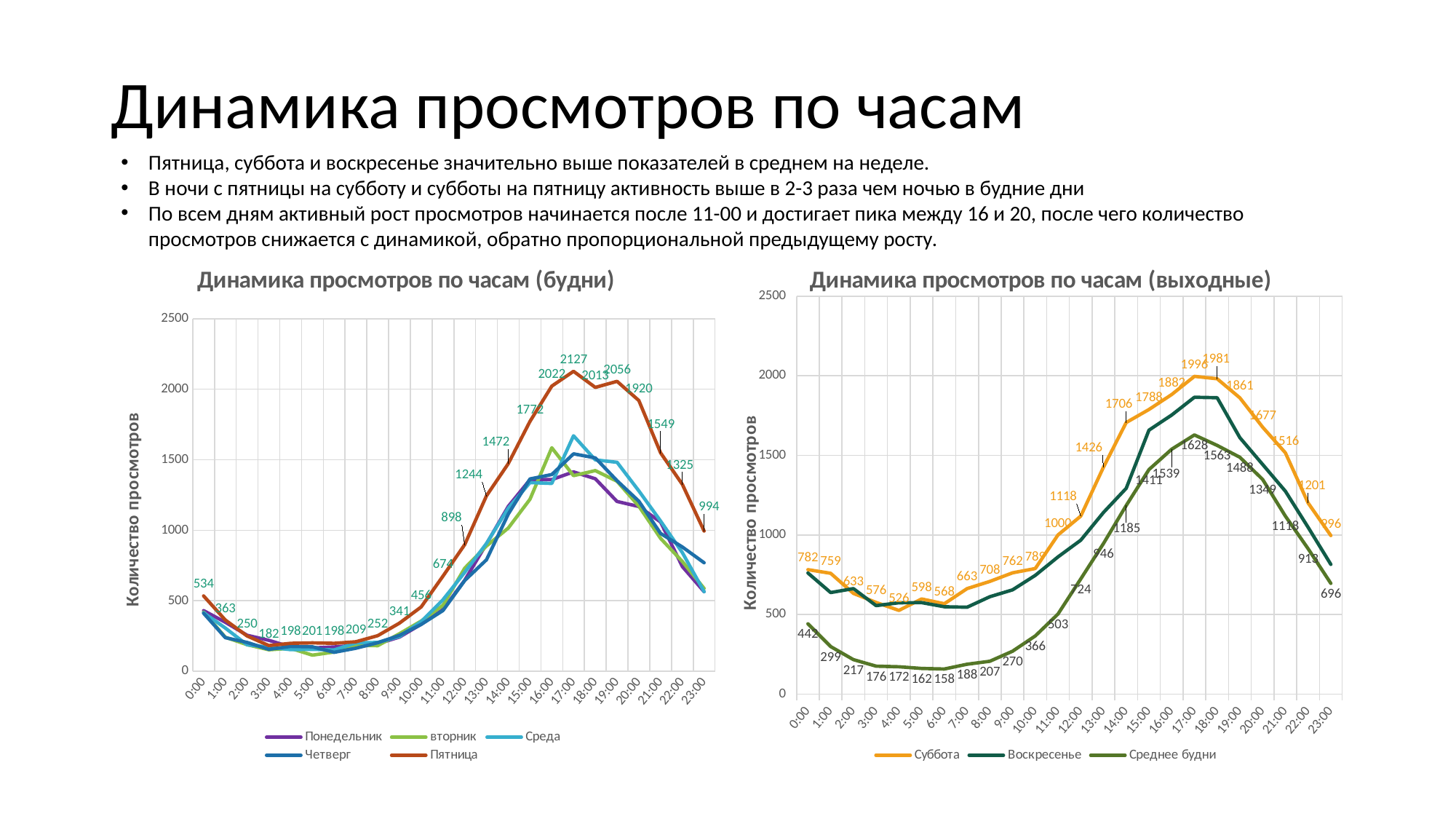

# Динамика просмотров по часам
Пятница, суббота и воскресенье значительно выше показателей в среднем на неделе.
В ночи с пятницы на субботу и субботы на пятницу активность выше в 2-3 раза чем ночью в будние дни
По всем дням активный рост просмотров начинается после 11-00 и достигает пика между 16 и 20, после чего количество просмотров снижается с динамикой, обратно пропорциональной предыдущему росту.

### Chart: Динамика просмотров по часам (будни)

| Category | Понедельник | вторник | Среда | Четверг | Пятница |
|---|---|---|---|---|---|
| 0 | 430.0 | 419.0 | 415.0 | 411.0 | 534.0 |
| 4.1666666666666664E-2 | 347.0 | 241.0 | 306.0 | 238.0 | 363.0 |
| 8.3333333333333301E-2 | 255.0 | 188.0 | 187.0 | 204.0 | 250.0 |
| 0.125 | 219.0 | 152.0 | 171.0 | 155.0 | 182.0 |
| 0.16666666666666699 | 172.0 | 162.0 | 153.0 | 176.0 | 198.0 |
| 0.20833333333333301 | 165.0 | 114.0 | 155.0 | 173.0 | 201.0 |
| 0.25 | 172.0 | 136.0 | 151.0 | 134.0 | 198.0 |
| 0.29166666666666702 | 184.0 | 183.0 | 201.0 | 163.0 | 209.0 |
| 0.33333333333333298 | 195.0 | 181.0 | 204.0 | 202.0 | 252.0 |
| 0.375 | 242.0 | 266.0 | 246.0 | 254.0 | 341.0 |
| 0.41666666666666702 | 333.0 | 356.0 | 352.0 | 332.0 | 456.0 |
| 0.45833333333333298 | 437.0 | 467.0 | 507.0 | 430.0 | 674.0 |
| 0.5 | 645.0 | 731.0 | 701.0 | 643.0 | 898.0 |
| 0.54166666666666696 | 903.0 | 888.0 | 906.0 | 790.0 | 1244.0 |
| 0.58333333333333304 | 1169.0 | 1015.0 | 1156.0 | 1114.0 | 1472.0 |
| 0.625 | 1359.0 | 1220.0 | 1338.0 | 1364.0 | 1772.0 |
| 0.66666666666666696 | 1359.0 | 1585.0 | 1332.0 | 1395.0 | 2022.0 |
| 0.70833333333333304 | 1414.0 | 1387.0 | 1670.0 | 1542.0 | 2127.0 |
| 0.75 | 1365.0 | 1423.0 | 1499.0 | 1513.0 | 2013.0 |
| 0.79166666666666696 | 1204.0 | 1347.0 | 1482.0 | 1351.0 | 2056.0 |
| 0.83333333333333304 | 1168.0 | 1171.0 | 1279.0 | 1206.0 | 1920.0 |
| 0.875 | 1058.0 | 942.0 | 1065.0 | 977.0 | 1549.0 |
| 0.91666666666666696 | 742.0 | 778.0 | 841.0 | 881.0 | 1325.0 |
| 0.95833333333333304 | 564.0 | 587.0 | 564.0 | 769.0 | 994.0 |

### Chart: Динамика просмотров по часам (выходные)

| Category | Суббота | Воскресенье | Среднее будни |
|---|---|---|---|
| 0 | 782.0 | 761.0 | 441.8 |
| 4.1666666666666664E-2 | 759.0 | 638.0 | 299.0 |
| 8.3333333333333301E-2 | 633.0 | 663.0 | 216.8 |
| 0.125 | 576.0 | 556.0 | 175.8 |
| 0.16666666666666699 | 526.0 | 574.0 | 172.2 |
| 0.20833333333333301 | 598.0 | 575.0 | 161.6 |
| 0.25 | 568.0 | 549.0 | 158.2 |
| 0.29166666666666702 | 663.0 | 546.0 | 188.0 |
| 0.33333333333333298 | 708.0 | 612.0 | 206.8 |
| 0.375 | 762.0 | 655.0 | 269.8 |
| 0.41666666666666702 | 789.0 | 746.0 | 365.8 |
| 0.45833333333333298 | 1000.0 | 862.0 | 503.0 |
| 0.5 | 1118.0 | 967.0 | 723.6 |
| 0.54166666666666696 | 1426.0 | 1141.0 | 946.2 |
| 0.58333333333333304 | 1706.0 | 1293.0 | 1185.2 |
| 0.625 | 1788.0 | 1658.0 | 1410.6 |
| 0.66666666666666696 | 1882.0 | 1753.0 | 1538.6 |
| 0.70833333333333304 | 1996.0 | 1865.0 | 1628.0 |
| 0.75 | 1981.0 | 1862.0 | 1562.6 |
| 0.79166666666666696 | 1861.0 | 1611.0 | 1488.0 |
| 0.83333333333333304 | 1677.0 | 1443.0 | 1348.8 |
| 0.875 | 1516.0 | 1275.0 | 1118.2 |
| 0.91666666666666696 | 1201.0 | 1048.0 | 913.4 |
| 0.95833333333333304 | 996.0 | 815.0 | 695.6 |